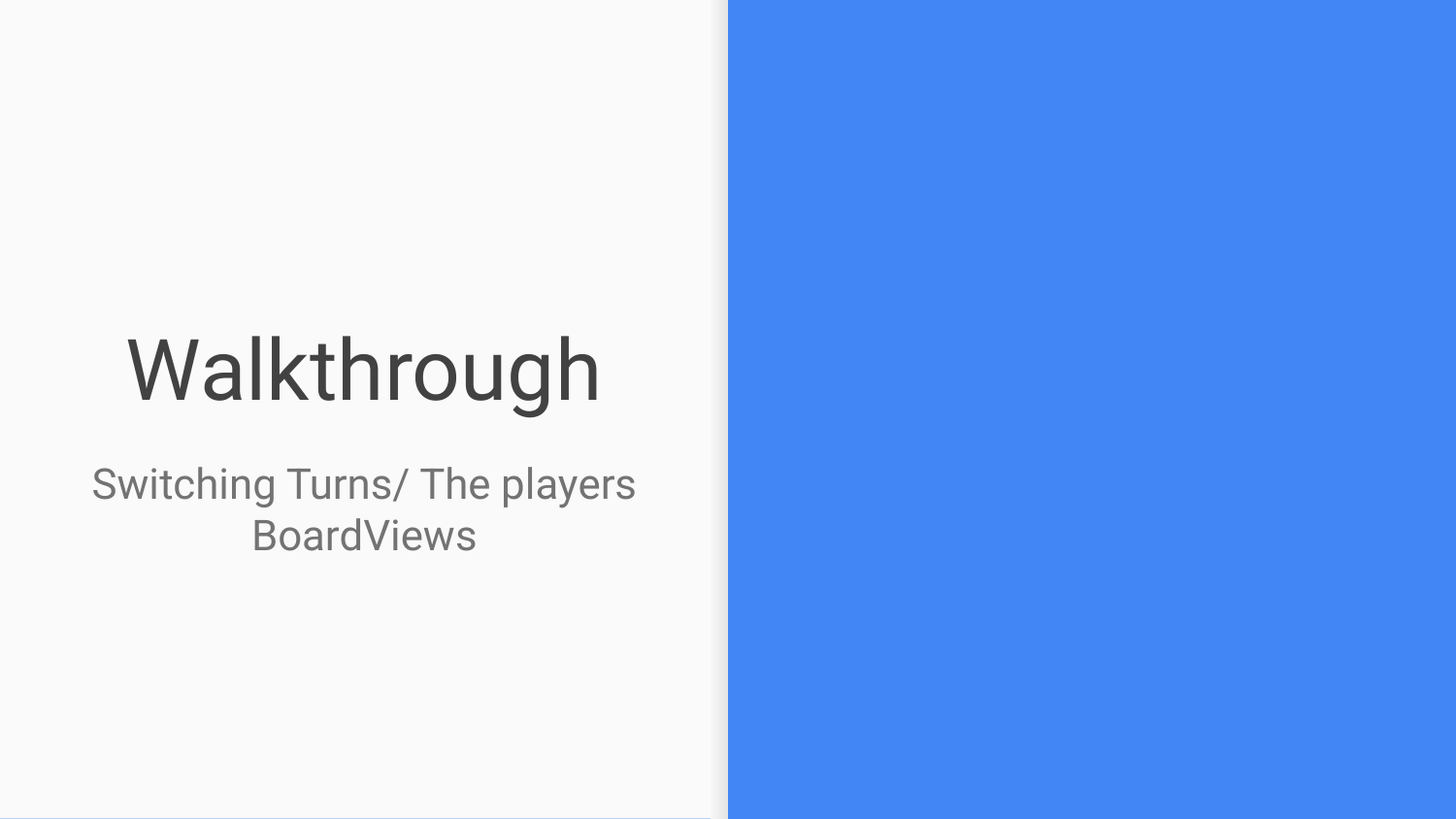

# Walkthrough
Switching Turns/ The players BoardViews